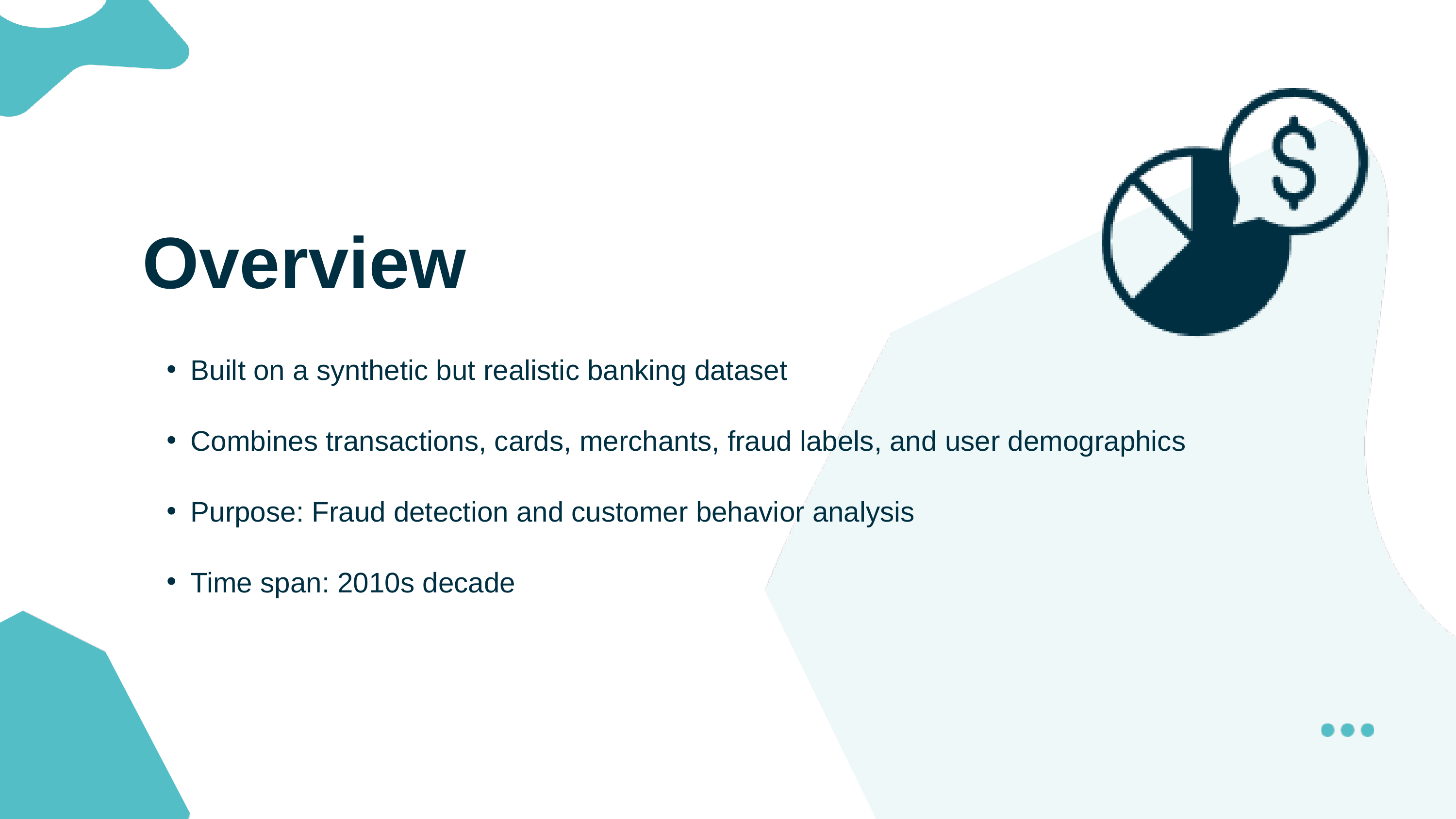

Overview

Built on a synthetic but realistic banking dataset
Combines transactions, cards, merchants, fraud labels, and user demographics
Purpose: Fraud detection and customer behavior analysis
Time span: 2010s decade